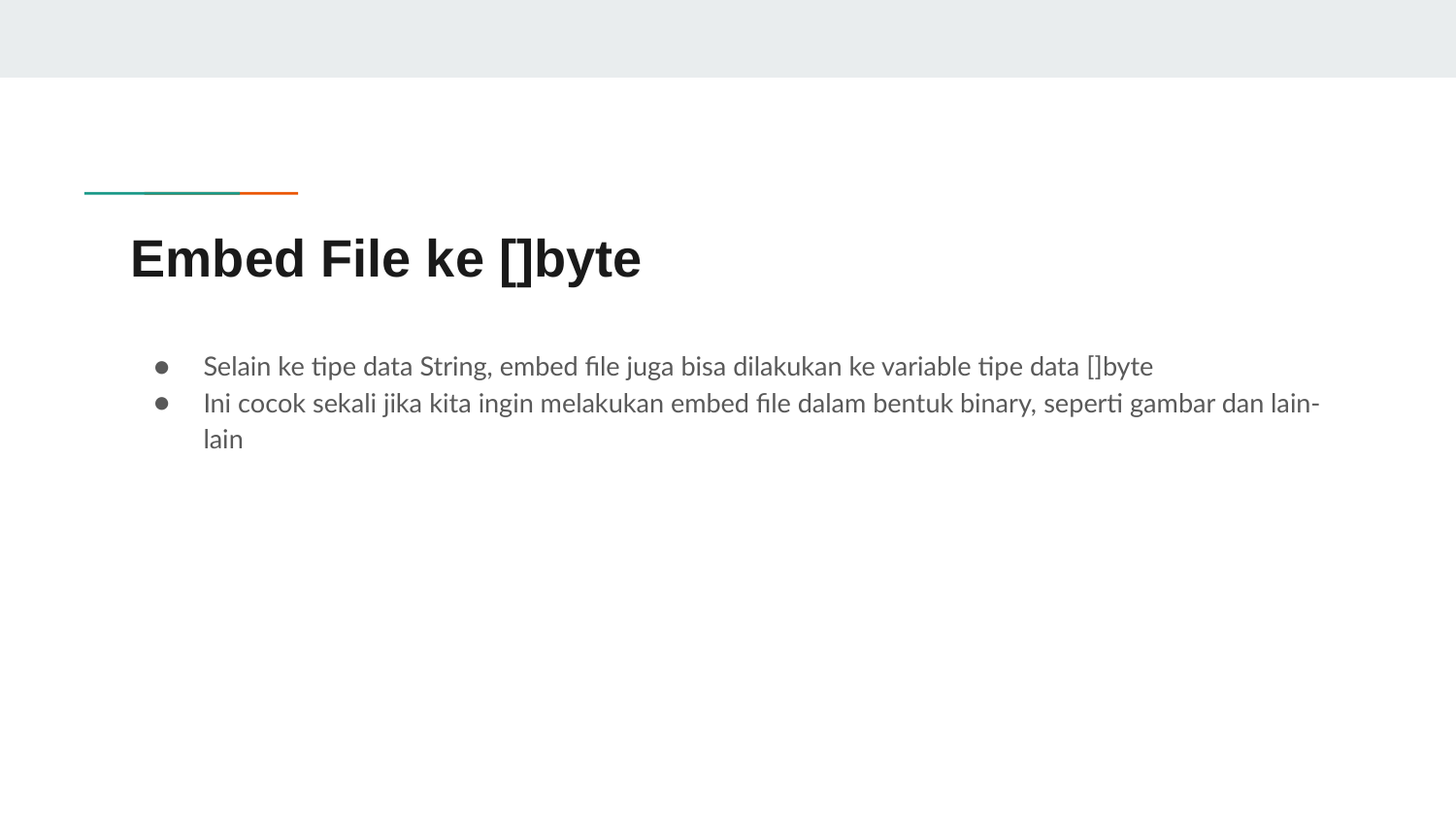

# Embed File ke []byte
Selain ke tipe data String, embed file juga bisa dilakukan ke variable tipe data []byte
Ini cocok sekali jika kita ingin melakukan embed file dalam bentuk binary, seperti gambar dan lain-lain